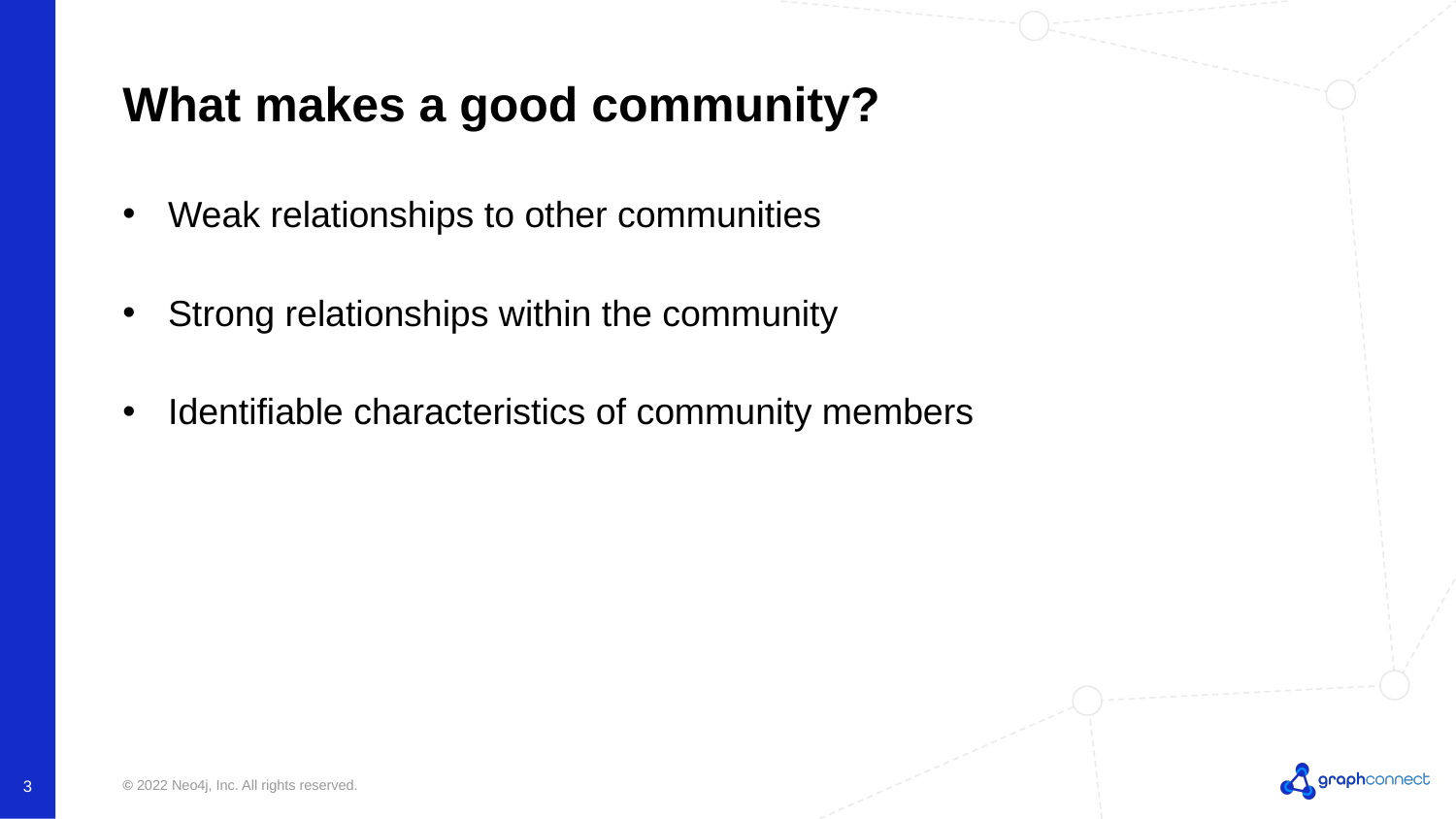

# What makes a good community?
Weak relationships to other communities
Strong relationships within the community
Identifiable characteristics of community members

3